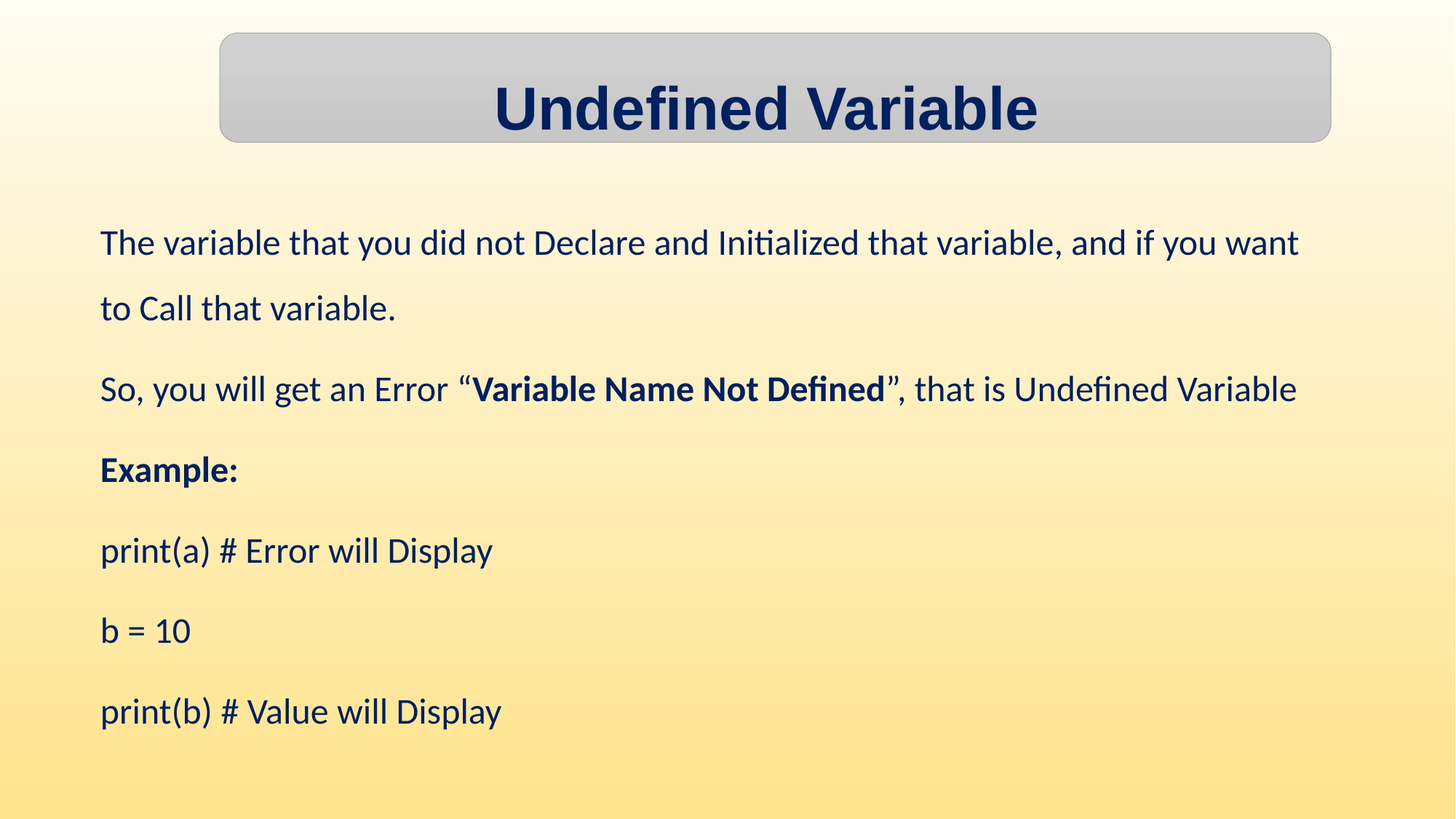

Undefined Variable
The variable that you did not Declare and Initialized that variable, and if you want to Call that variable.
So, you will get an Error “Variable Name Not Defined”, that is Undefined Variable
Example:
print(a) # Error will Display
b = 10
print(b) # Value will Display